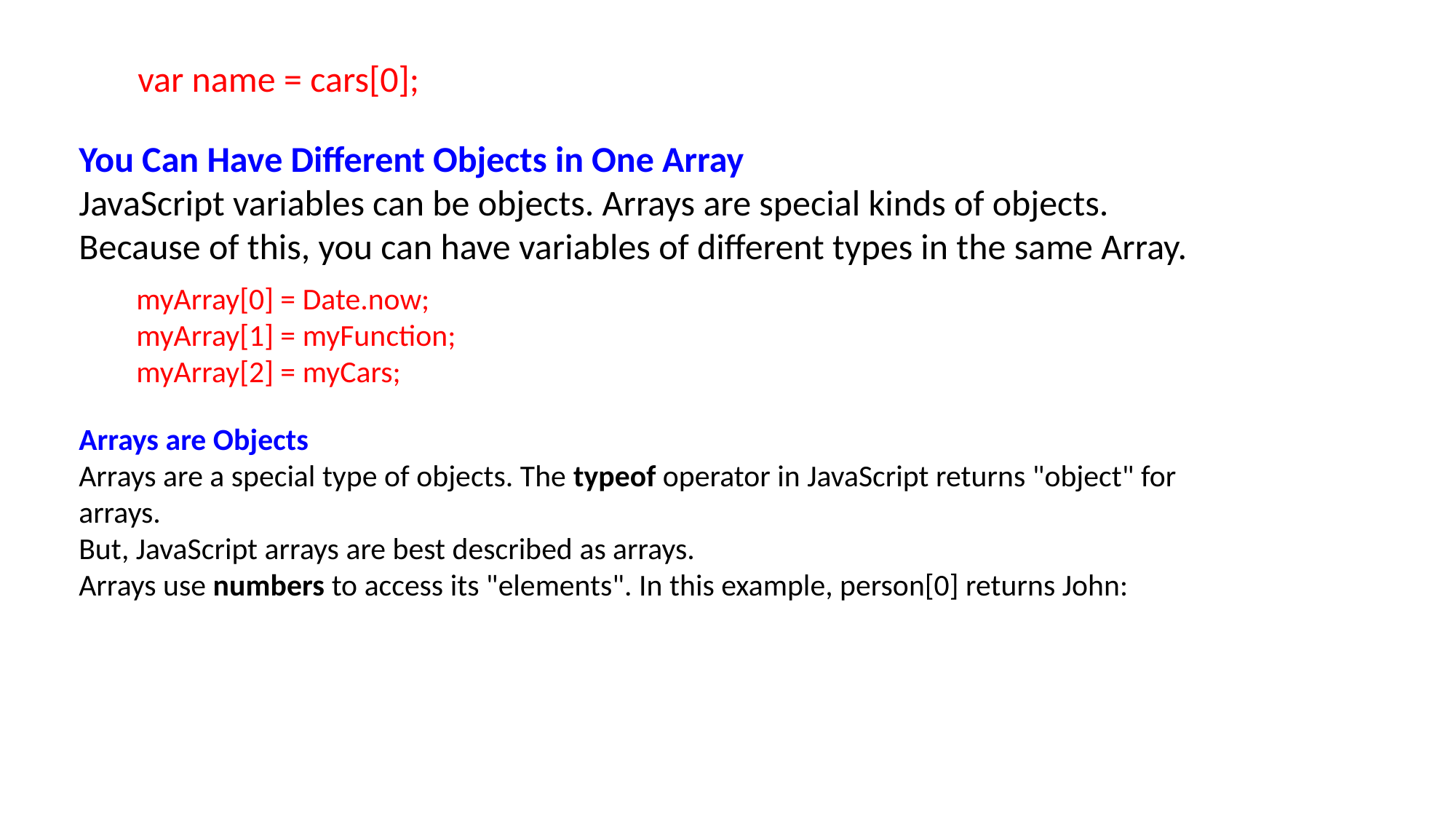

var name = cars[0];
You Can Have Different Objects in One Array
JavaScript variables can be objects. Arrays are special kinds of objects.
Because of this, you can have variables of different types in the same Array.
myArray[0] = Date.now;
myArray[1] = myFunction;
myArray[2] = myCars;
Arrays are Objects
Arrays are a special type of objects. The typeof operator in JavaScript returns "object" for arrays.
But, JavaScript arrays are best described as arrays.
Arrays use numbers to access its "elements". In this example, person[0] returns John: